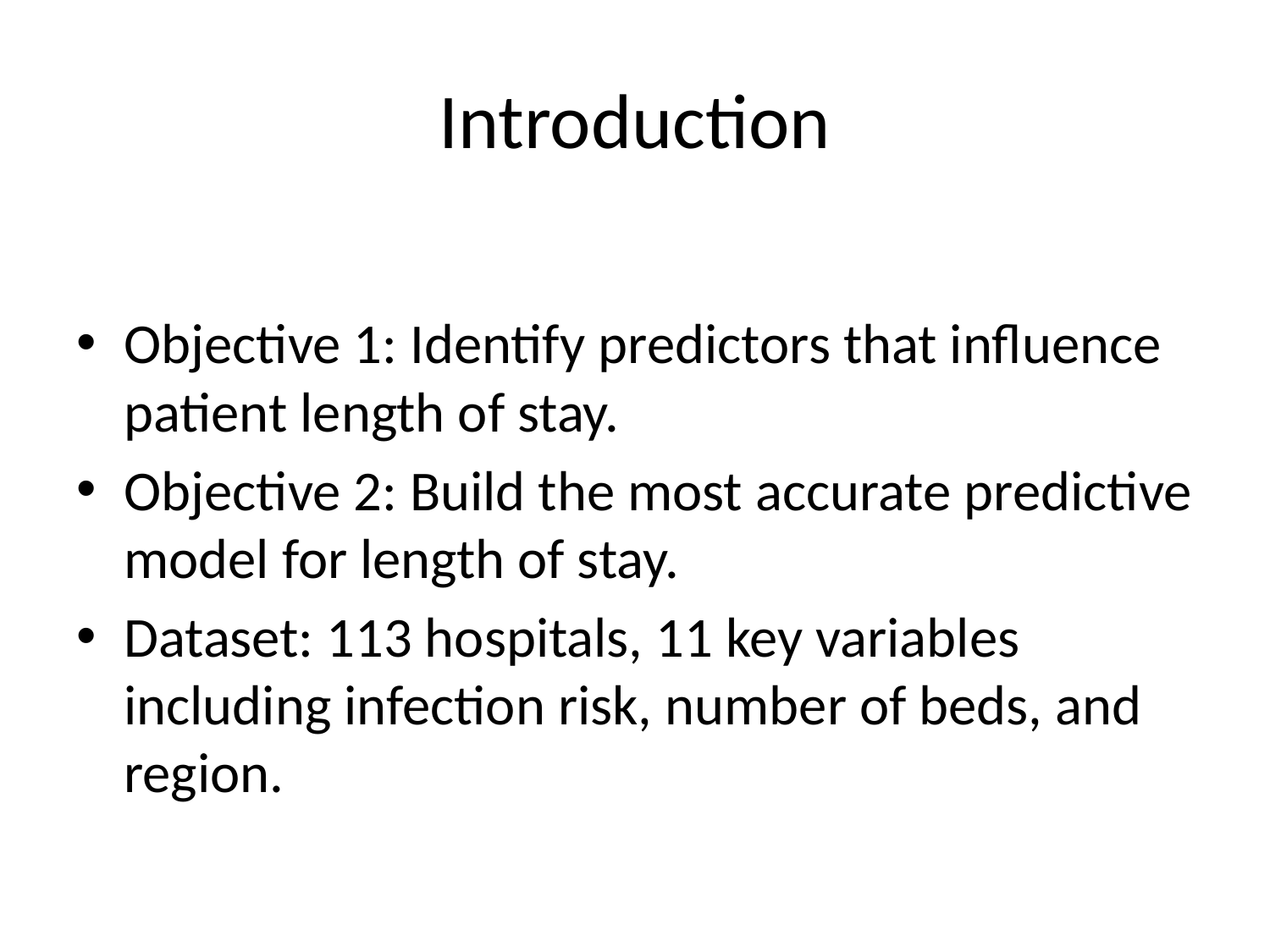

# Introduction

Objective 1: Identify predictors that influence patient length of stay.
Objective 2: Build the most accurate predictive model for length of stay.
Dataset: 113 hospitals, 11 key variables including infection risk, number of beds, and region.